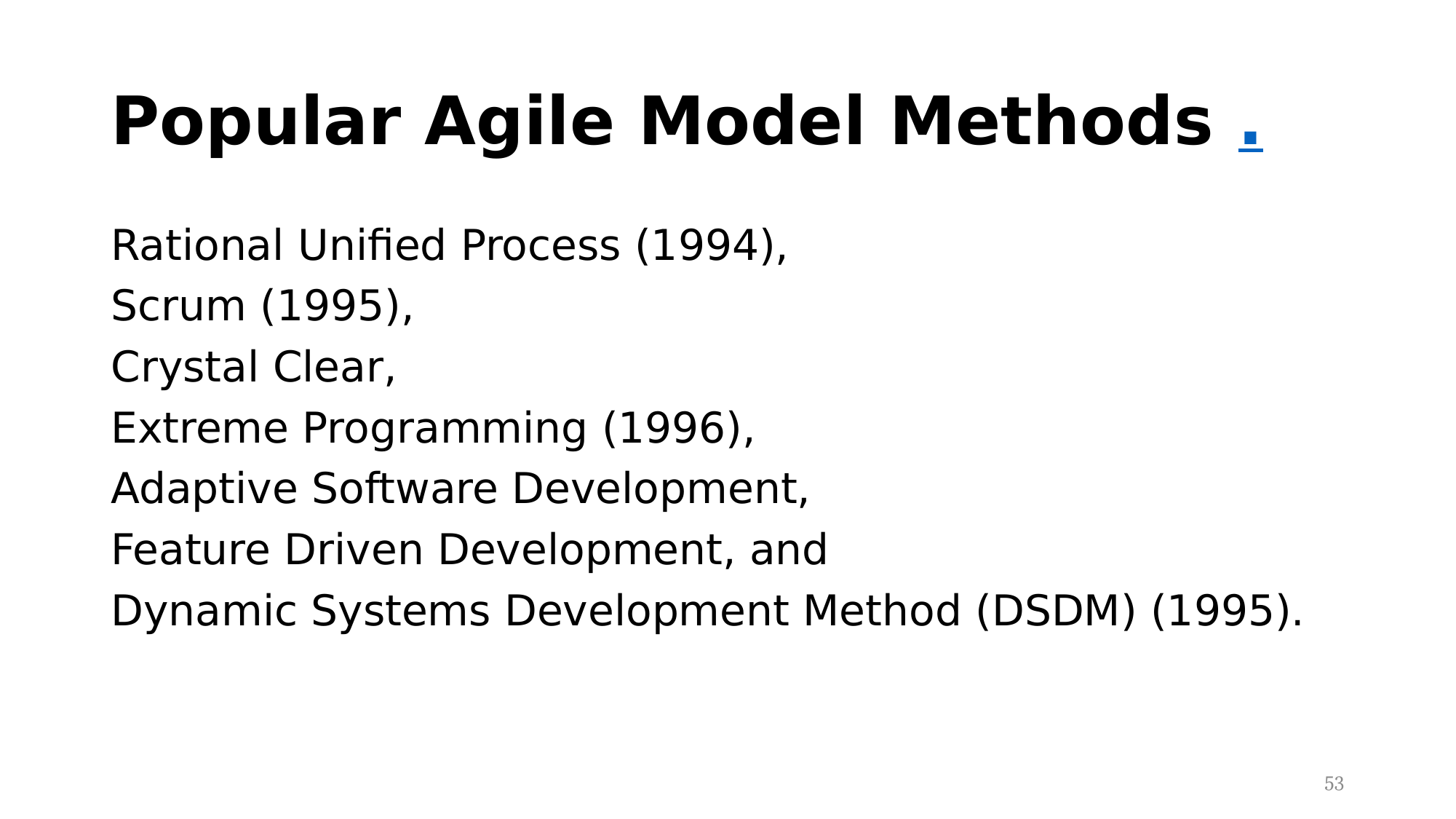

# Popular Agile Model Methods .
Rational Unified Process (1994),
Scrum (1995),
Crystal Clear,
Extreme Programming (1996),
Adaptive Software Development,
Feature Driven Development, and
Dynamic Systems Development Method (DSDM) (1995).
53